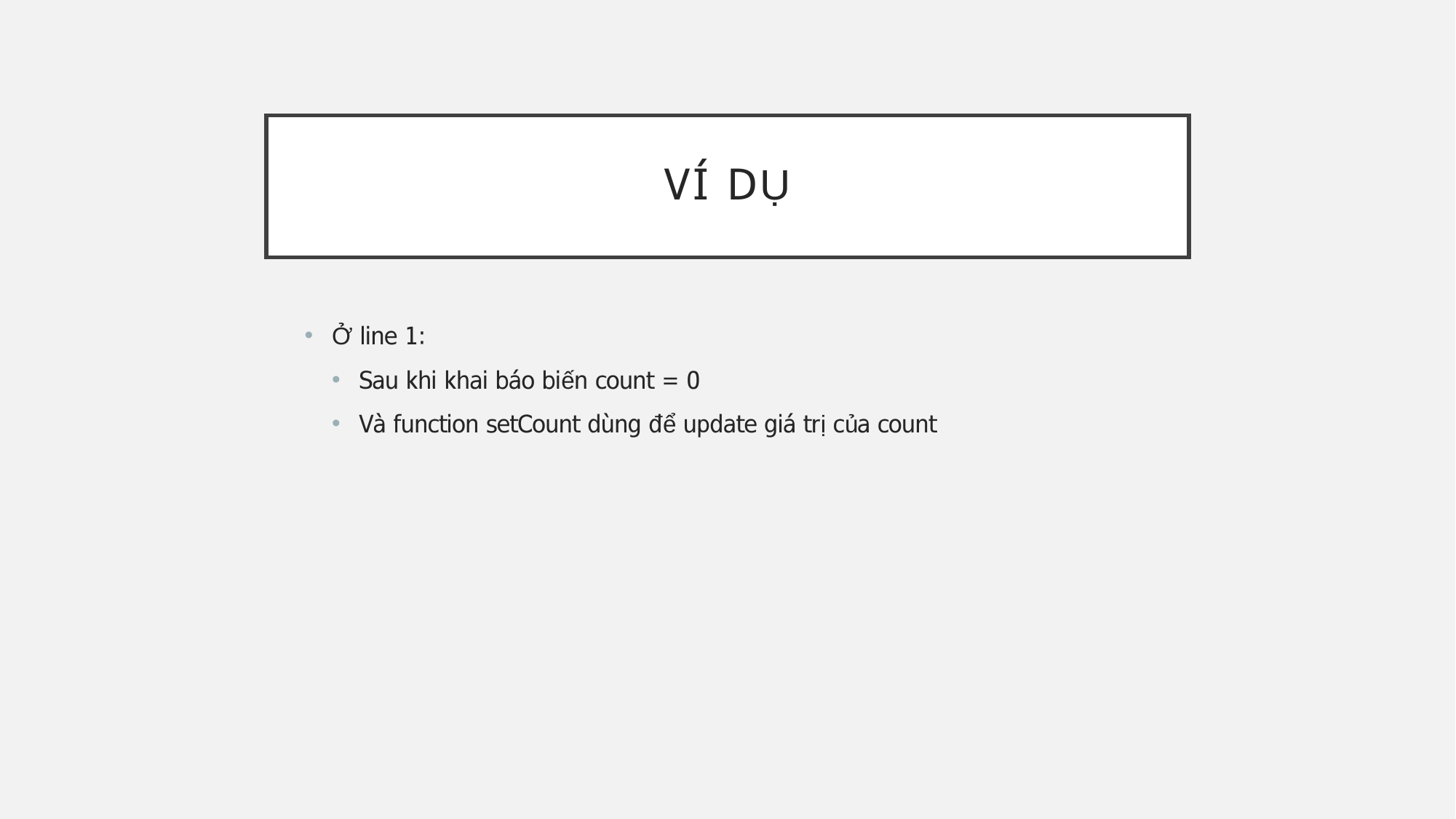

# Ví dụ
Ở line 1:
Sau khi khai báo biến count = 0
Và function setCount dùng để update giá trị của count